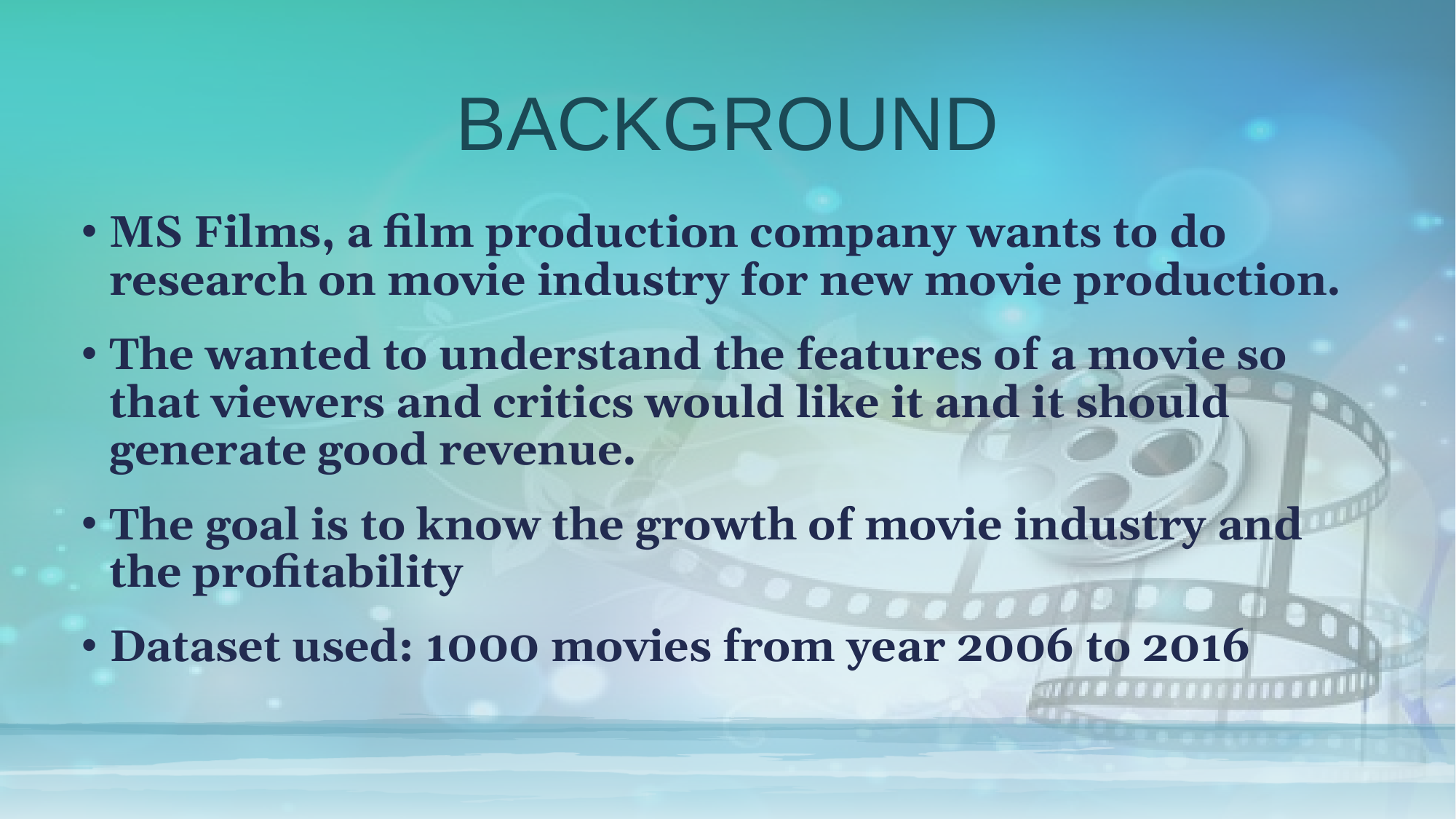

# Background
MS Films, a film production company wants to do research on movie industry for new movie production.
The wanted to understand the features of a movie so that viewers and critics would like it and it should generate good revenue.
The goal is to know the growth of movie industry and the profitability
Dataset used: 1000 movies from year 2006 to 2016